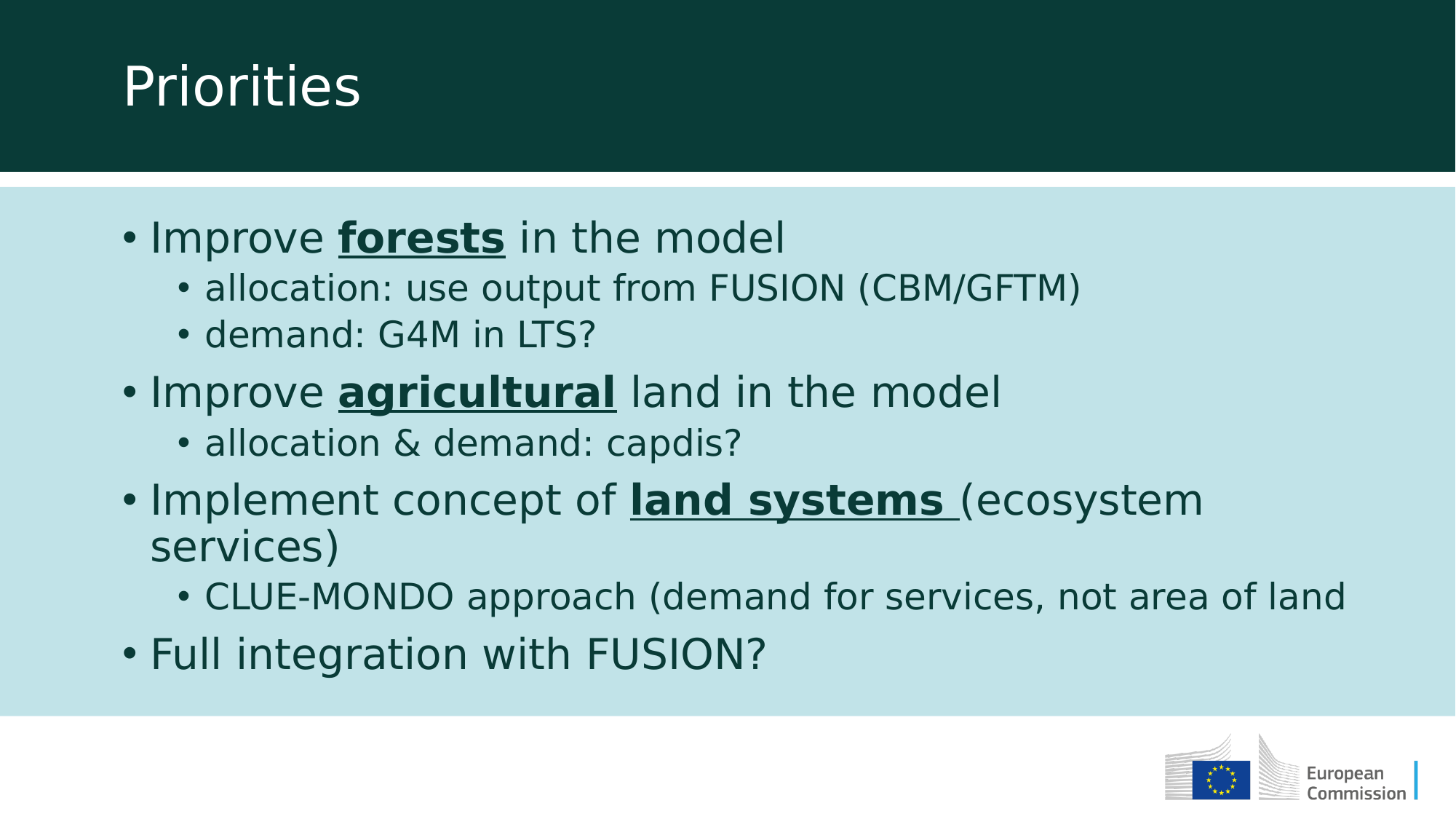

Priorities
Improve forests in the model
allocation: use output from FUSION (CBM/GFTM)
demand: G4M in LTS?
Improve agricultural land in the model
allocation & demand: capdis?
Implement concept of land systems (ecosystem services)
CLUE-MONDO approach (demand for services, not area of land
Full integration with FUSION?